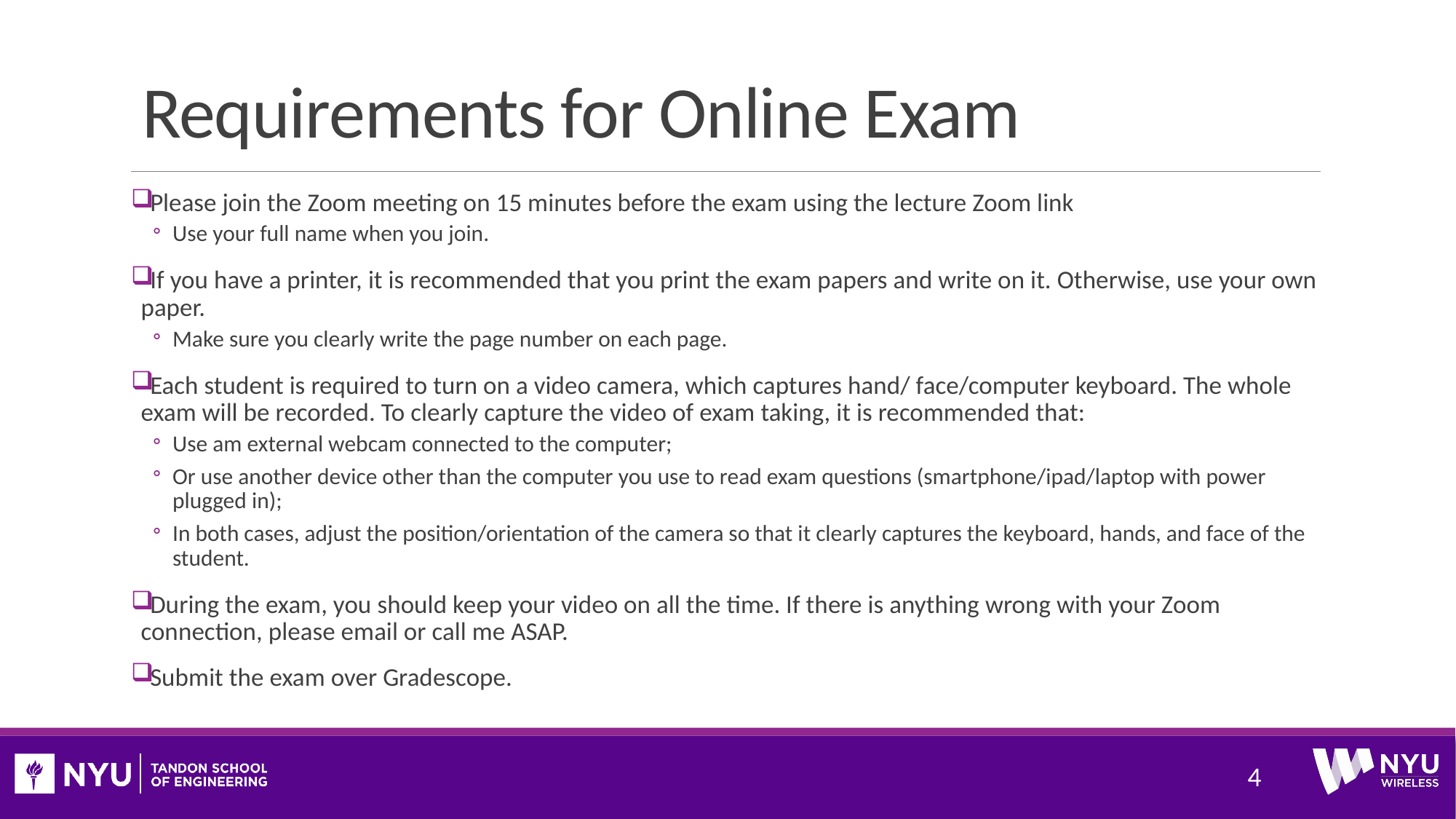

# Requirements for Online Exam
Please join the Zoom meeting on 15 minutes before the exam using the lecture Zoom link
Use your full name when you join.
If you have a printer, it is recommended that you print the exam papers and write on it. Otherwise, use your own paper.
Make sure you clearly write the page number on each page.
Each student is required to turn on a video camera, which captures hand/ face/computer keyboard. The whole exam will be recorded. To clearly capture the video of exam taking, it is recommended that:
Use am external webcam connected to the computer;
Or use another device other than the computer you use to read exam questions (smartphone/ipad/laptop with power plugged in);
In both cases, adjust the position/orientation of the camera so that it clearly captures the keyboard, hands, and face of the student.
During the exam, you should keep your video on all the time. If there is anything wrong with your Zoom connection, please email or call me ASAP.
Submit the exam over Gradescope.

4